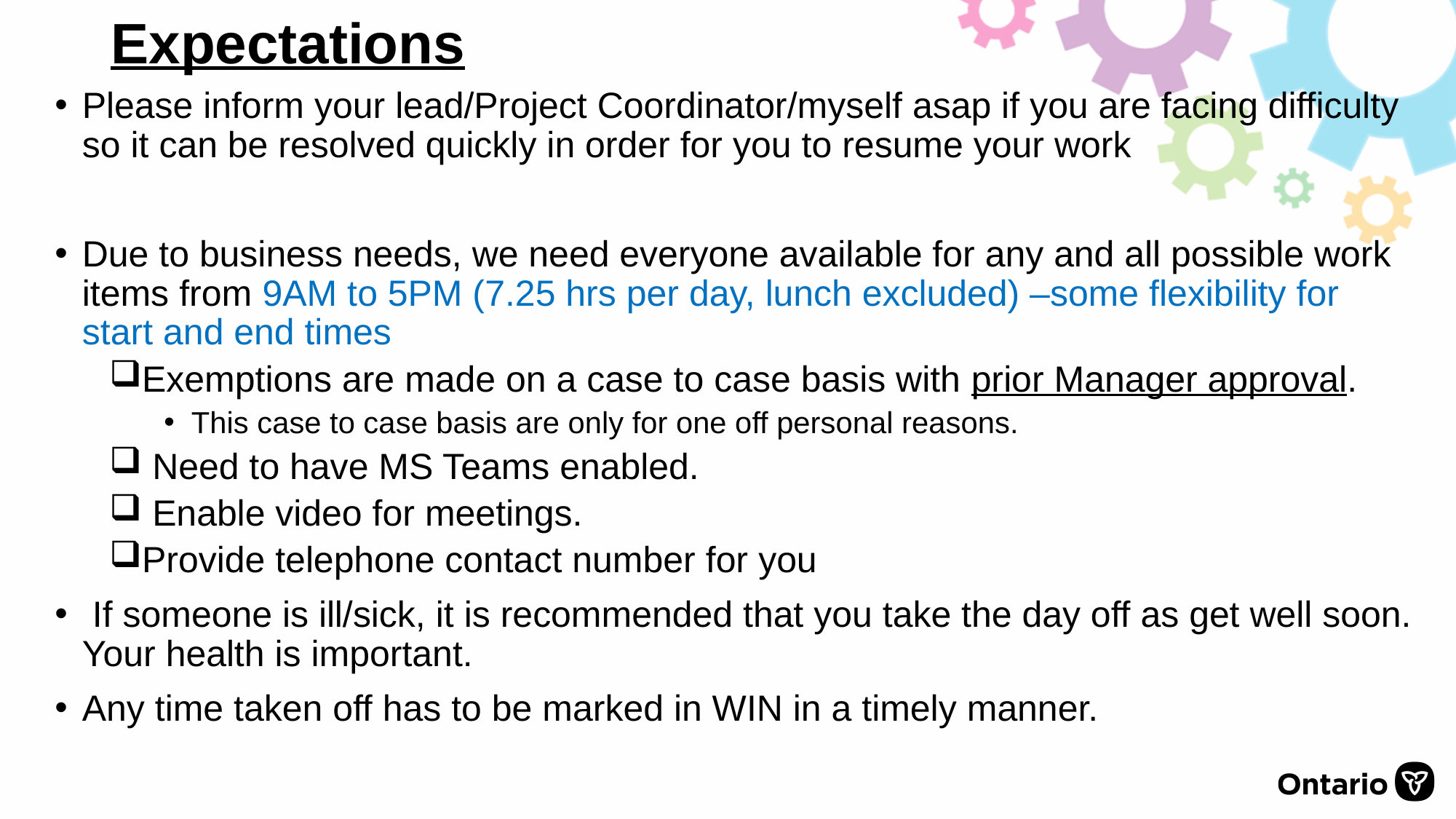

# Expectations
Please inform your lead/Project Coordinator/myself asap if you are facing difficulty so it can be resolved quickly in order for you to resume your work

Due to business needs, we need everyone available for any and all possible work items from 9AM to 5PM (7.25 hrs per day, lunch excluded) –some flexibility for start and end times
Exemptions are made on a case to case basis with prior Manager approval.
This case to case basis are only for one off personal reasons.
 Need to have MS Teams enabled.
 Enable video for meetings.
Provide telephone contact number for you
 If someone is ill/sick, it is recommended that you take the day off as get well soon. Your health is important.
Any time taken off has to be marked in WIN in a timely manner.